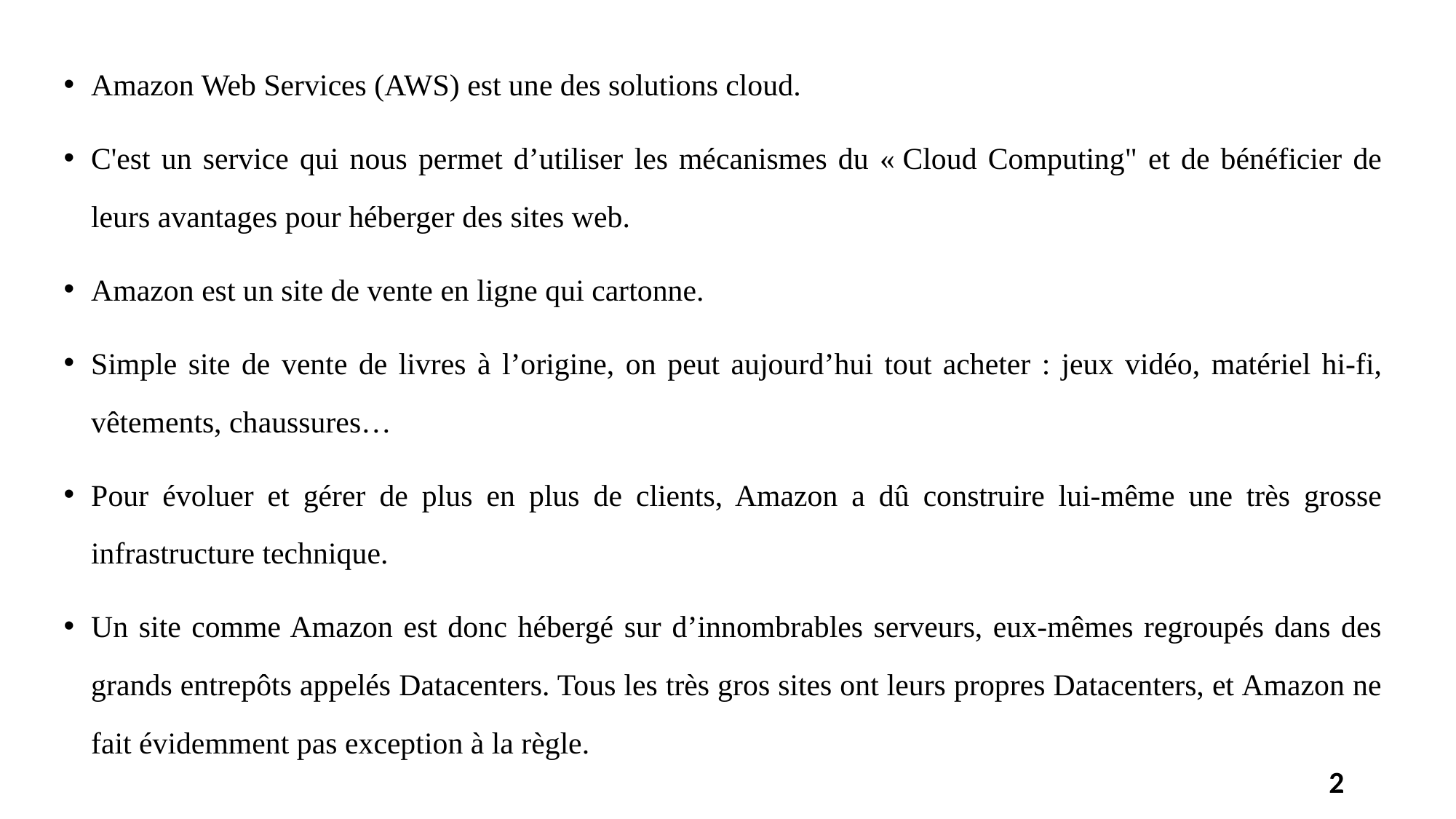

Amazon Web Services (AWS) est une des solutions cloud.
C'est un service qui nous permet d’utiliser les mécanismes du « Cloud Computing" et de bénéficier de leurs avantages pour héberger des sites web.
Amazon est un site de vente en ligne qui cartonne.
Simple site de vente de livres à l’origine, on peut aujourd’hui tout acheter : jeux vidéo, matériel hi-fi, vêtements, chaussures…
Pour évoluer et gérer de plus en plus de clients, Amazon a dû construire lui-même une très grosse infrastructure technique.
Un site comme Amazon est donc hébergé sur d’innombrables serveurs, eux-mêmes regroupés dans des grands entrepôts appelés Datacenters. Tous les très gros sites ont leurs propres Datacenters, et Amazon ne fait évidemment pas exception à la règle.

2